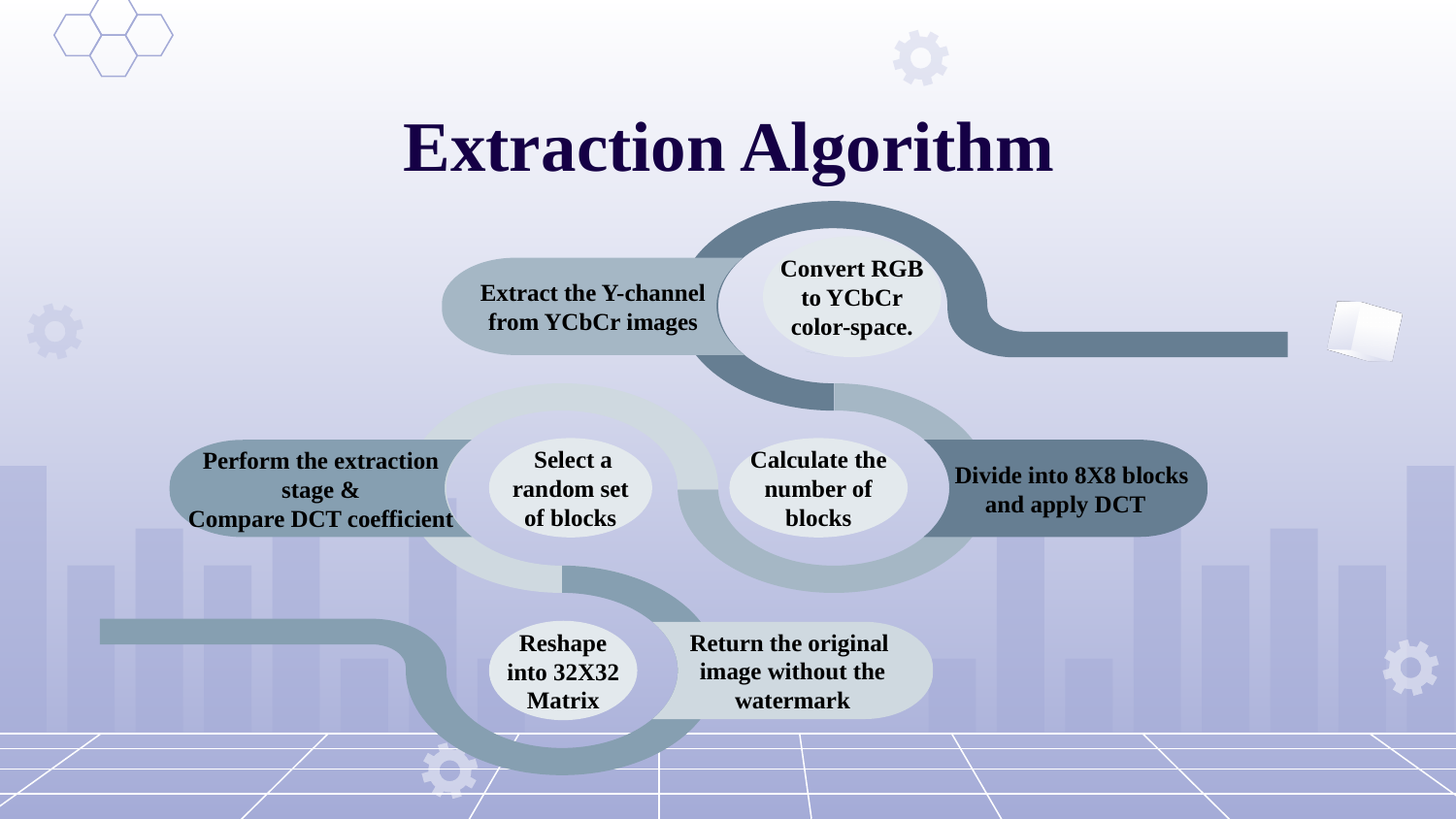

# Extraction Algorithm

Extract the Y-channel from YCbCr images
Convert RGB to YCbCr color-space.

Perform the extraction stage &
Compare DCT coefficient
 Select a random set of blocks

  Divide into 8X8 blocks and apply DCT
Calculate the number of blocks

Return the original
image without the watermark
Reshape into 32X32 Matrix